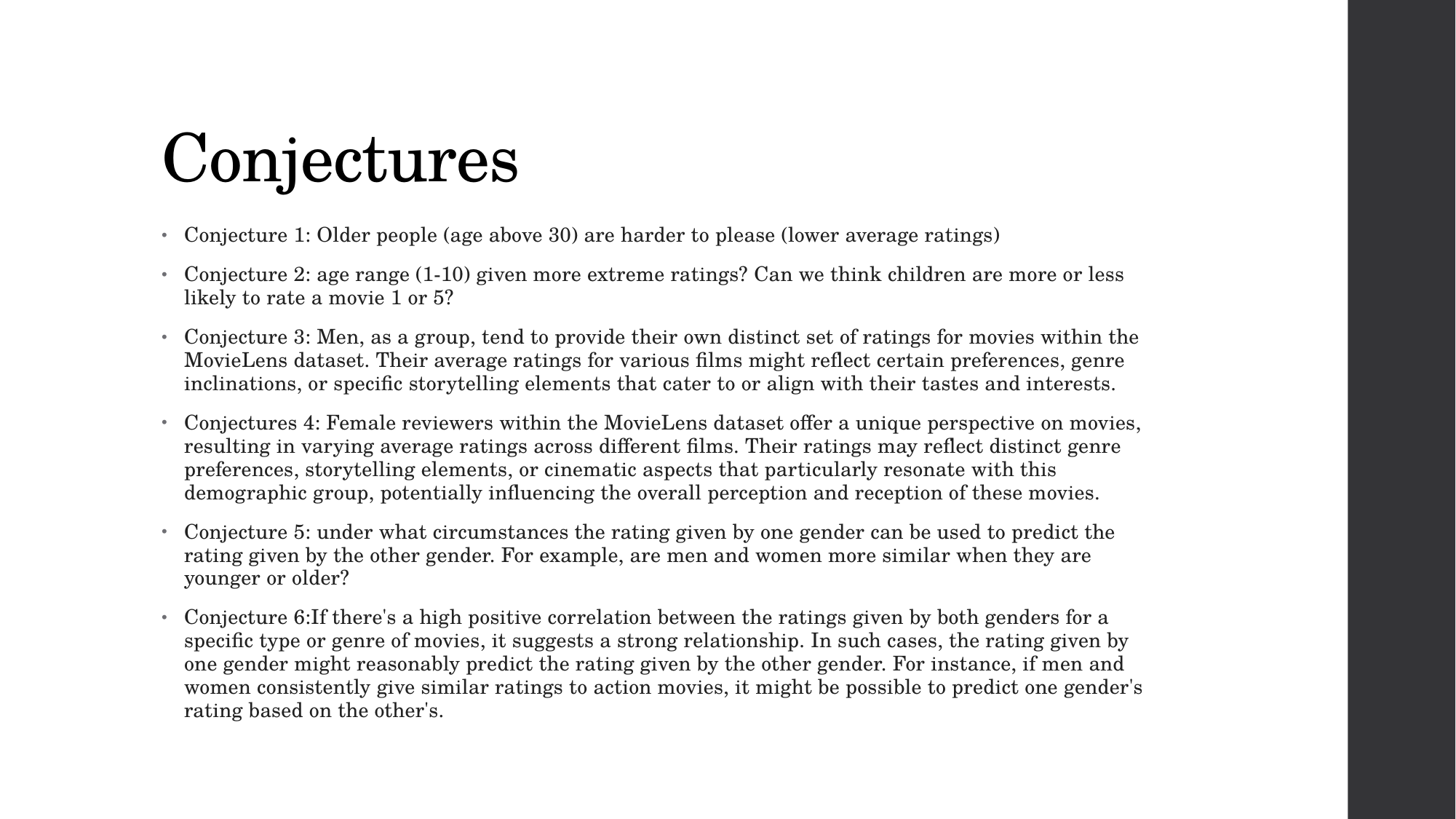

# Conjectures
Conjecture 1: Older people (age above 30) are harder to please (lower average ratings)
Conjecture 2: age range (1-10) given more extreme ratings? Can we think children are more or less likely to rate a movie 1 or 5?
Conjecture 3: Men, as a group, tend to provide their own distinct set of ratings for movies within the MovieLens dataset. Their average ratings for various films might reflect certain preferences, genre inclinations, or specific storytelling elements that cater to or align with their tastes and interests.
Conjectures 4: Female reviewers within the MovieLens dataset offer a unique perspective on movies, resulting in varying average ratings across different films. Their ratings may reflect distinct genre preferences, storytelling elements, or cinematic aspects that particularly resonate with this demographic group, potentially influencing the overall perception and reception of these movies.
Conjecture 5: under what circumstances the rating given by one gender can be used to predict the rating given by the other gender. For example, are men and women more similar when they are younger or older?
Conjecture 6:If there's a high positive correlation between the ratings given by both genders for a specific type or genre of movies, it suggests a strong relationship. In such cases, the rating given by one gender might reasonably predict the rating given by the other gender. For instance, if men and women consistently give similar ratings to action movies, it might be possible to predict one gender's rating based on the other's.